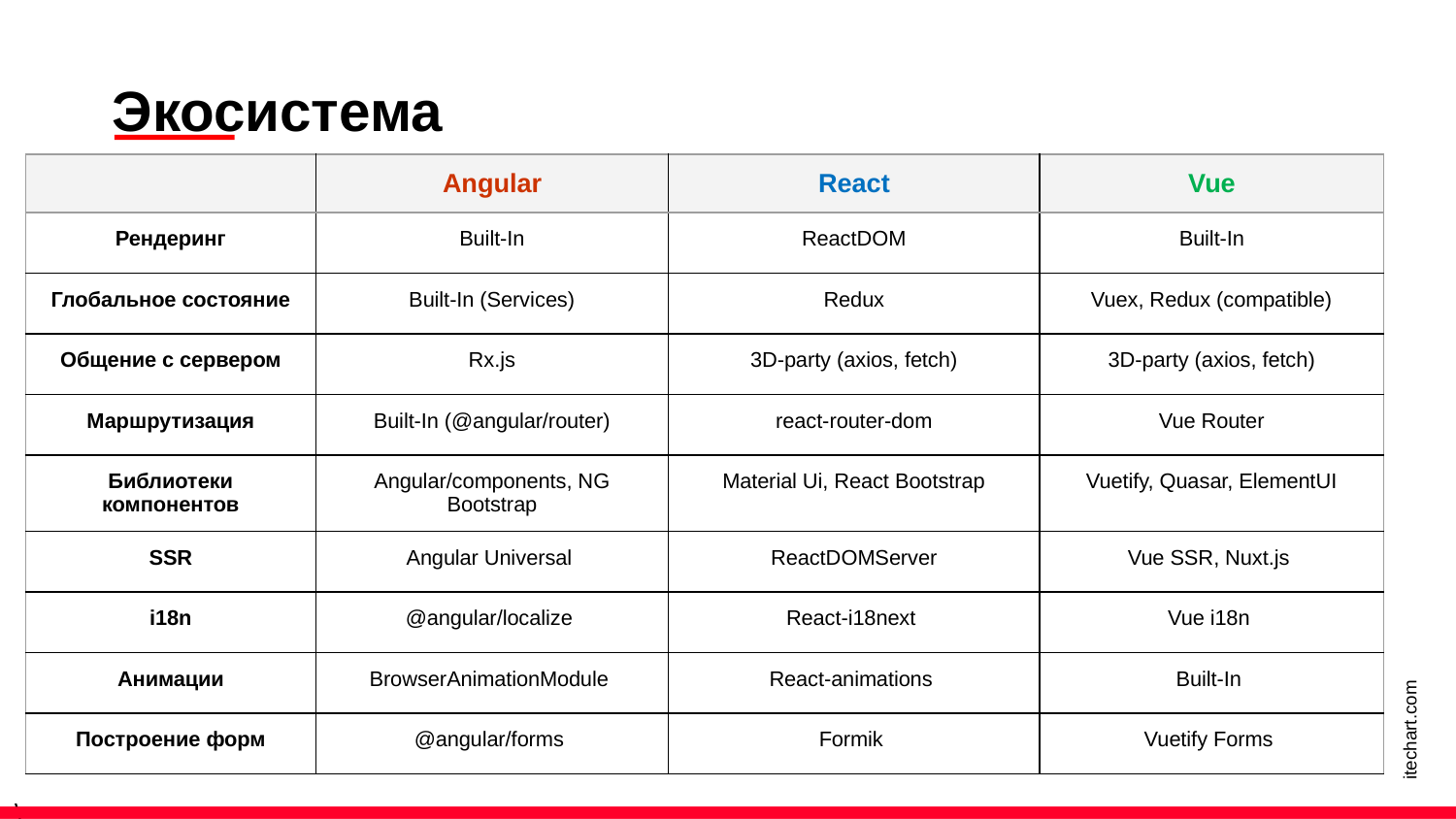

Экосистема

|  | Angular | React | Vue |
| --- | --- | --- | --- |
| Рендеринг | Built-In | ReactDOM | Built-In |
| Глобальное состояние | Built-In (Services) | Redux | Vuex, Redux (compatible) |
| Общение с сервером | Rx.js | 3D-party (axios, fetch) | 3D-party (axios, fetch) |
| Маршрутизация | Built-In (@angular/router) | react-router-dom | Vue Router |
| Библиотеки компонентов | Angular/components, NG Bootstrap | Material Ui, React Bootstrap | Vuetify, Quasar, ElementUI |
| SSR | Angular Universal | ReactDOMServer | Vue SSR, Nuxt.js |
| i18n | @angular/localize | React-i18next | Vue i18n |
| Анимации | BrowserAnimationModule | React-animations | Built-In |
| Построение форм | @angular/forms | Formik | Vuetify Forms |
itechart.com